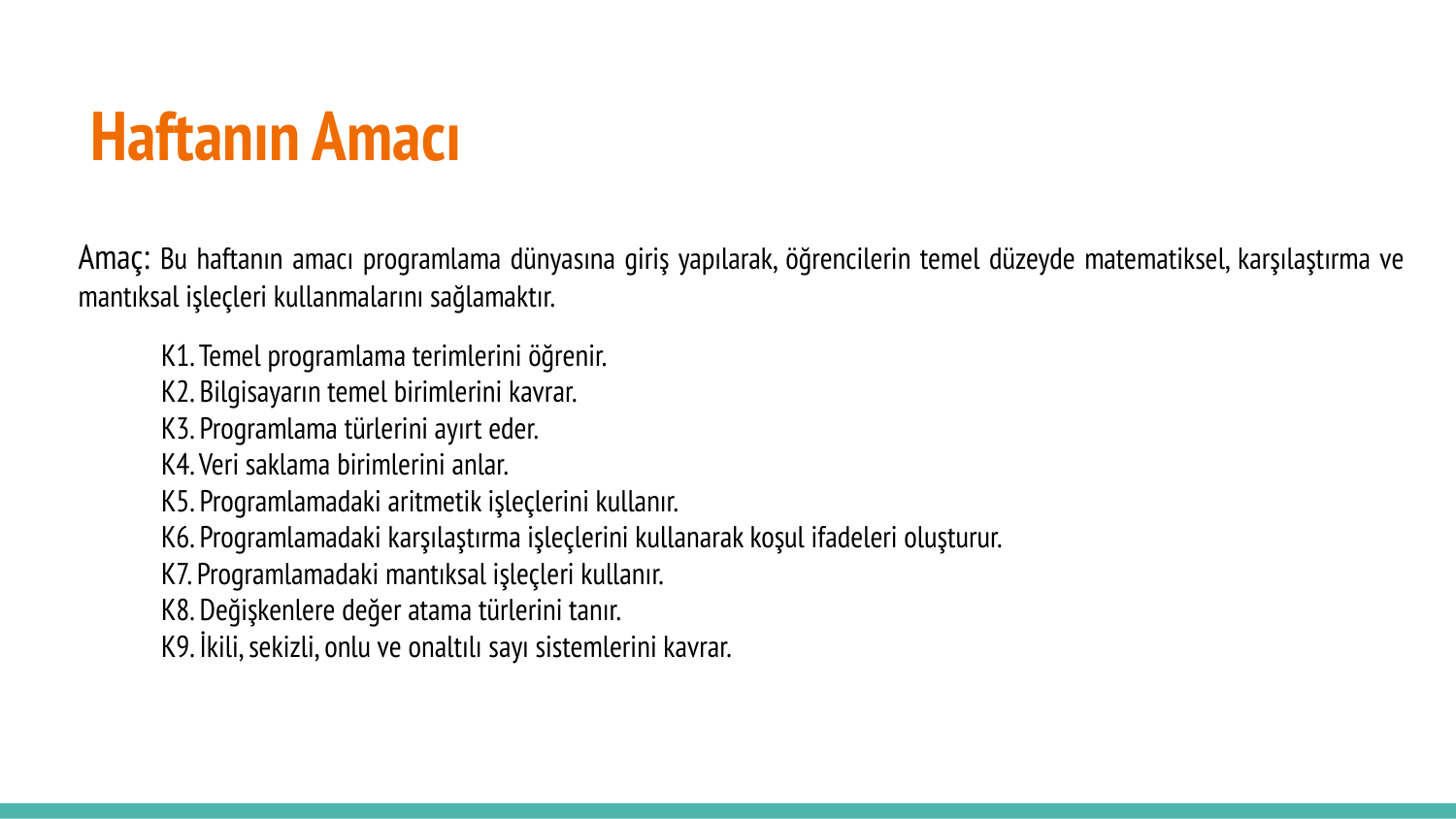

Haftanın Amacı
# Amaç: Bu haftanın amacı programlama dünyasına giriş yapılarak, öğrencilerin temel düzeyde matematiksel, karşılaştırma ve mantıksal işleçleri kullanmalarını sağlamaktır.
K1. Temel programlama terimlerini öğrenir.
K2. Bilgisayarın temel birimlerini kavrar.
K3. Programlama türlerini ayırt eder.
K4. Veri saklama birimlerini anlar.
K5. Programlamadaki aritmetik işleçlerini kullanır.
K6. Programlamadaki karşılaştırma işleçlerini kullanarak koşul ifadeleri oluşturur.
K7. Programlamadaki mantıksal işleçleri kullanır.
K8. Değişkenlere değer atama türlerini tanır.
K9. İkili, sekizli, onlu ve onaltılı sayı sistemlerini kavrar.